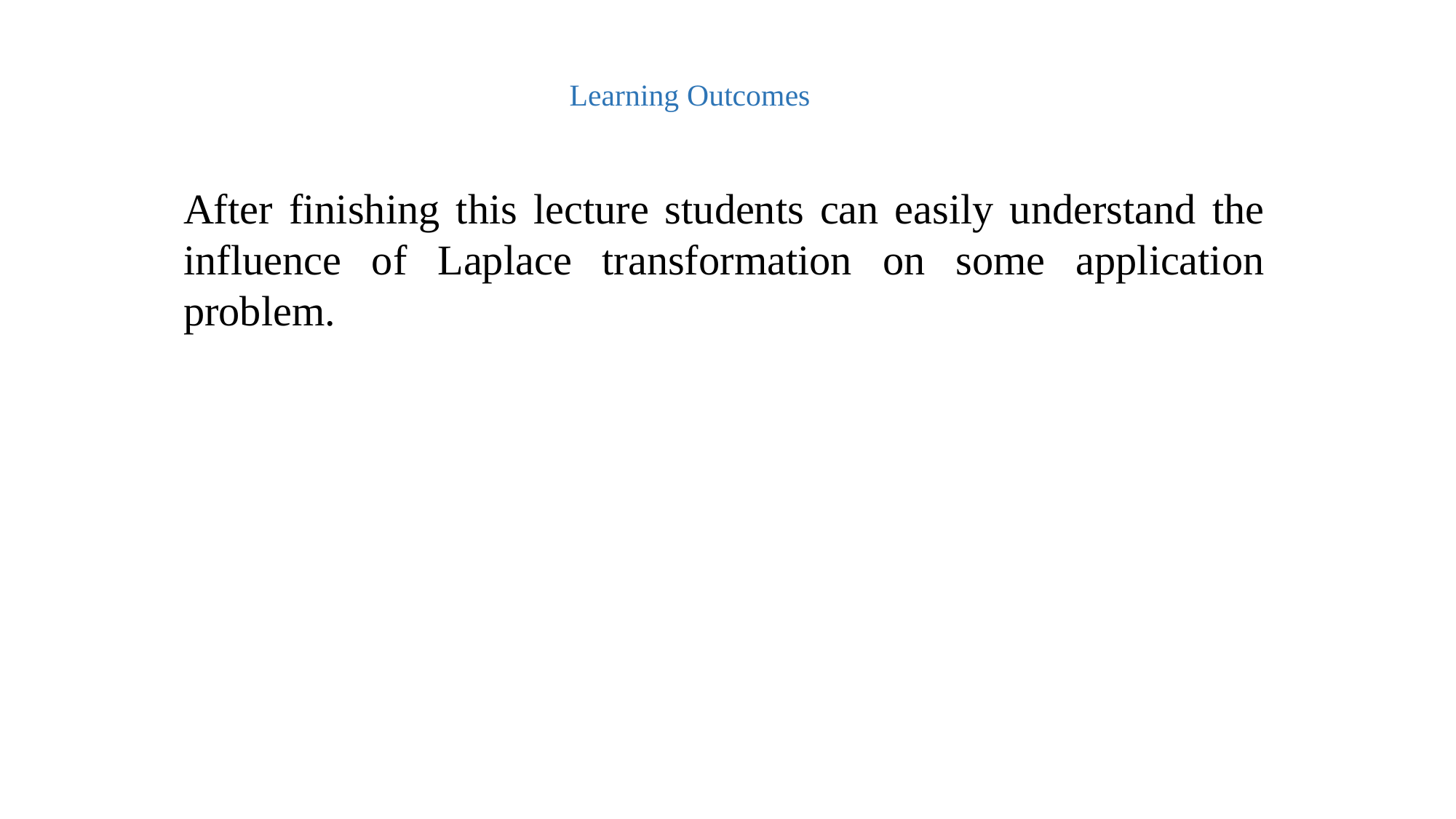

Learning Outcomes
After finishing this lecture students can easily understand the influence of Laplace transformation on some application problem.